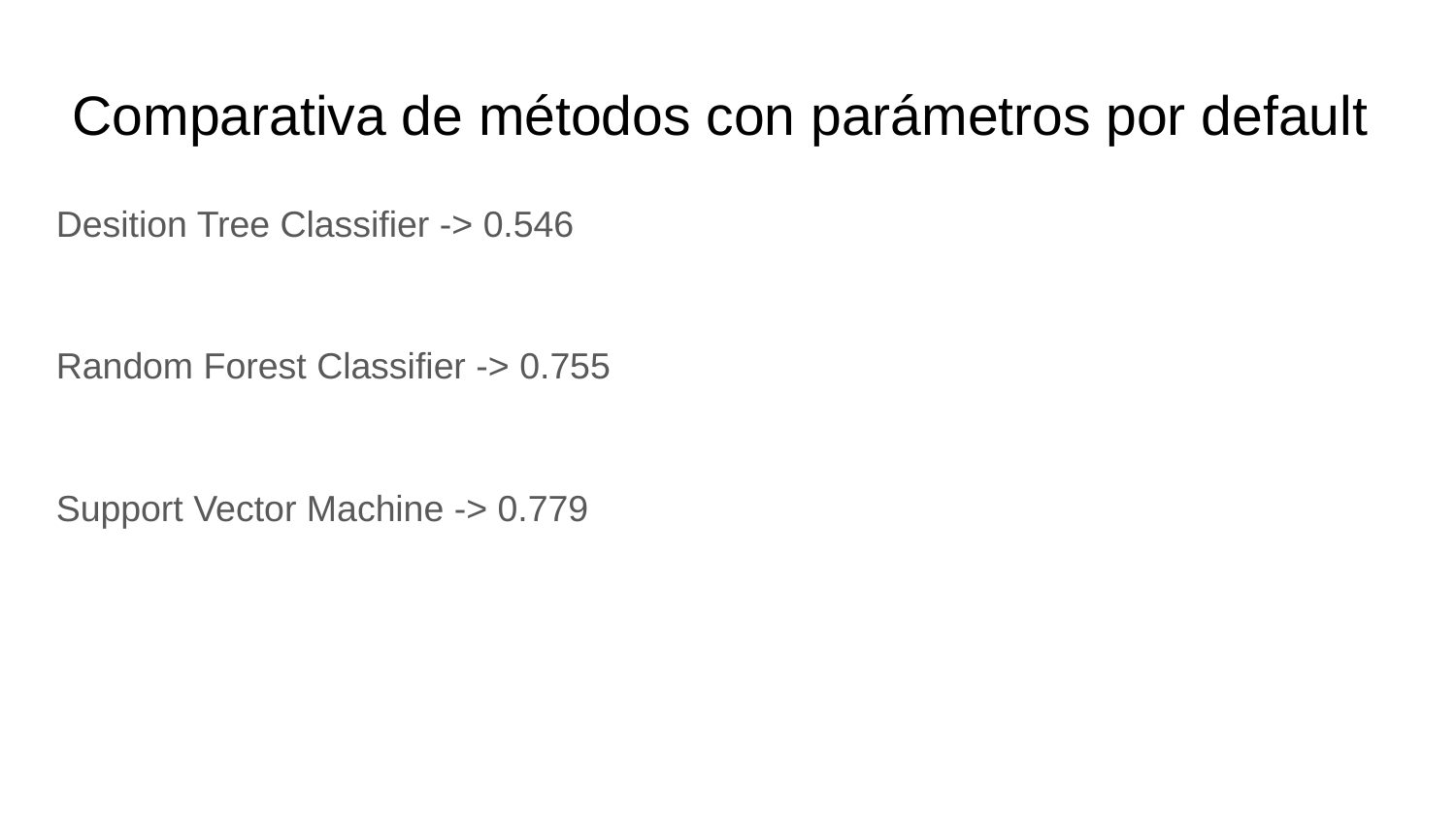

# Comparativa de métodos con parámetros por default
Desition Tree Classifier -> 0.546

Random Forest Classifier -> 0.755

Support Vector Machine -> 0.779